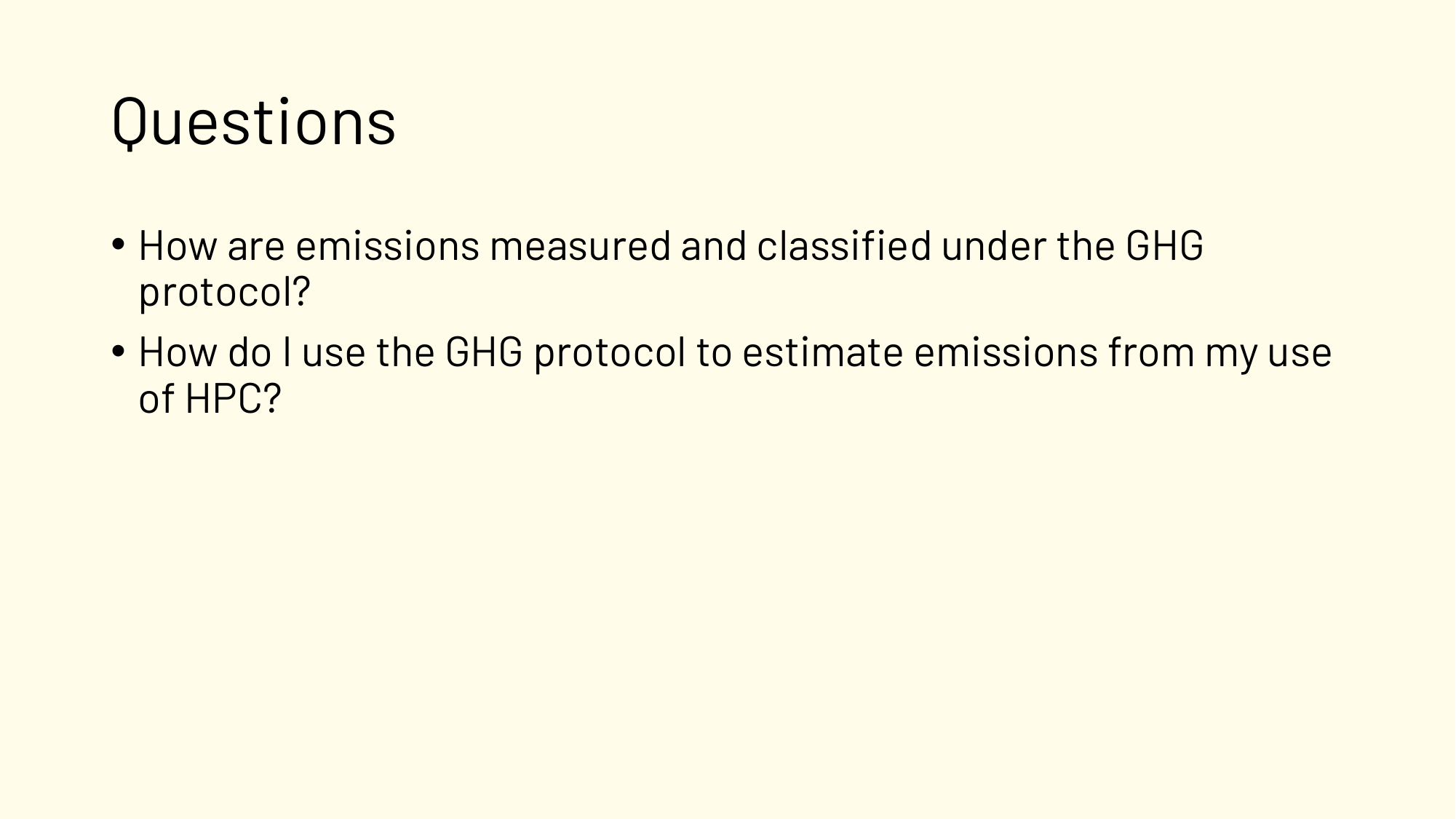

# Questions
How are emissions measured and classified under the GHG protocol?
How do I use the GHG protocol to estimate emissions from my use of HPC?